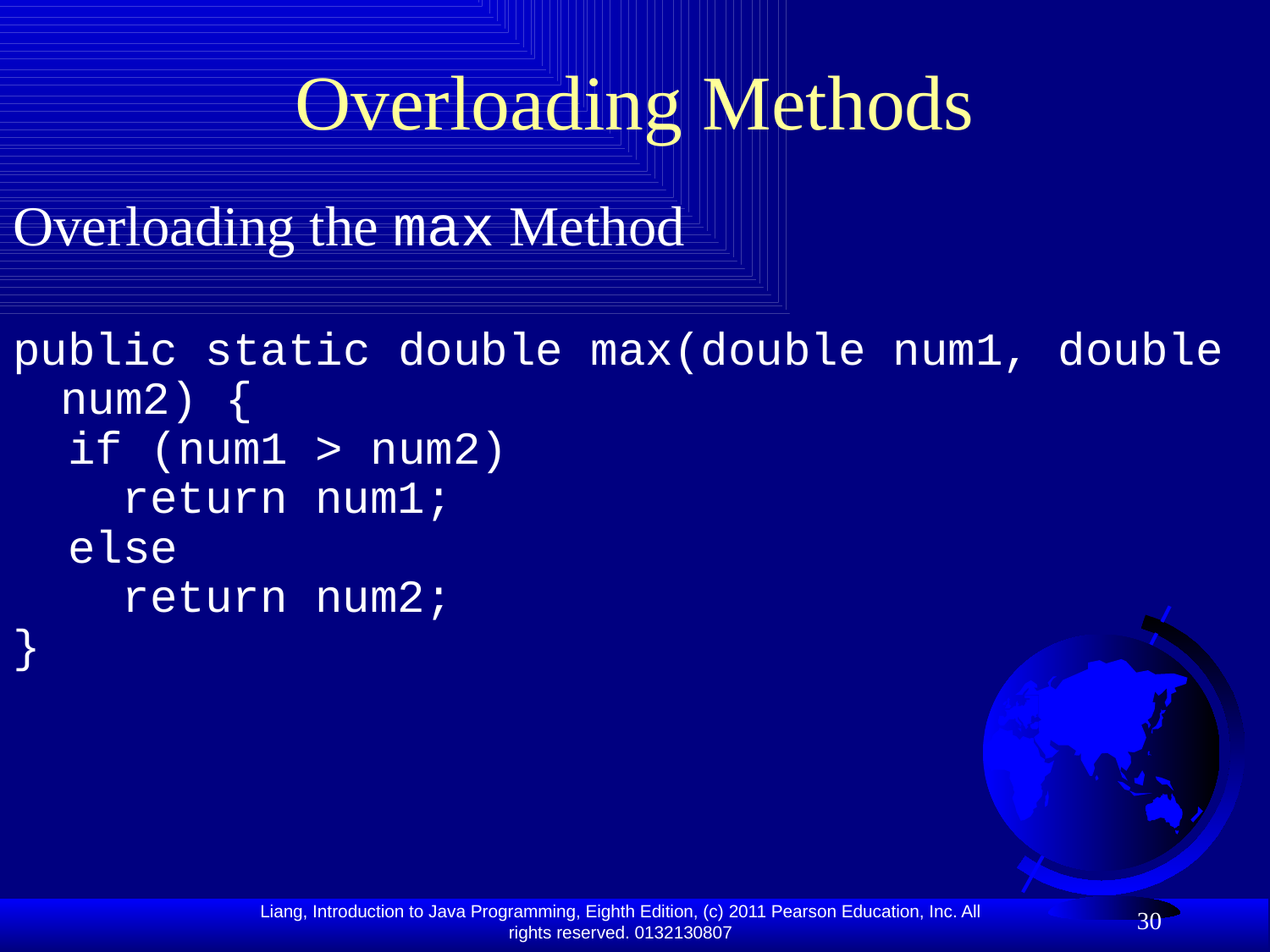

# Overloading Methods
Overloading the max Method

public static double max(double num1, double num2) {
  if (num1 > num2)
    return num1;
  else
    return num2;
}
30